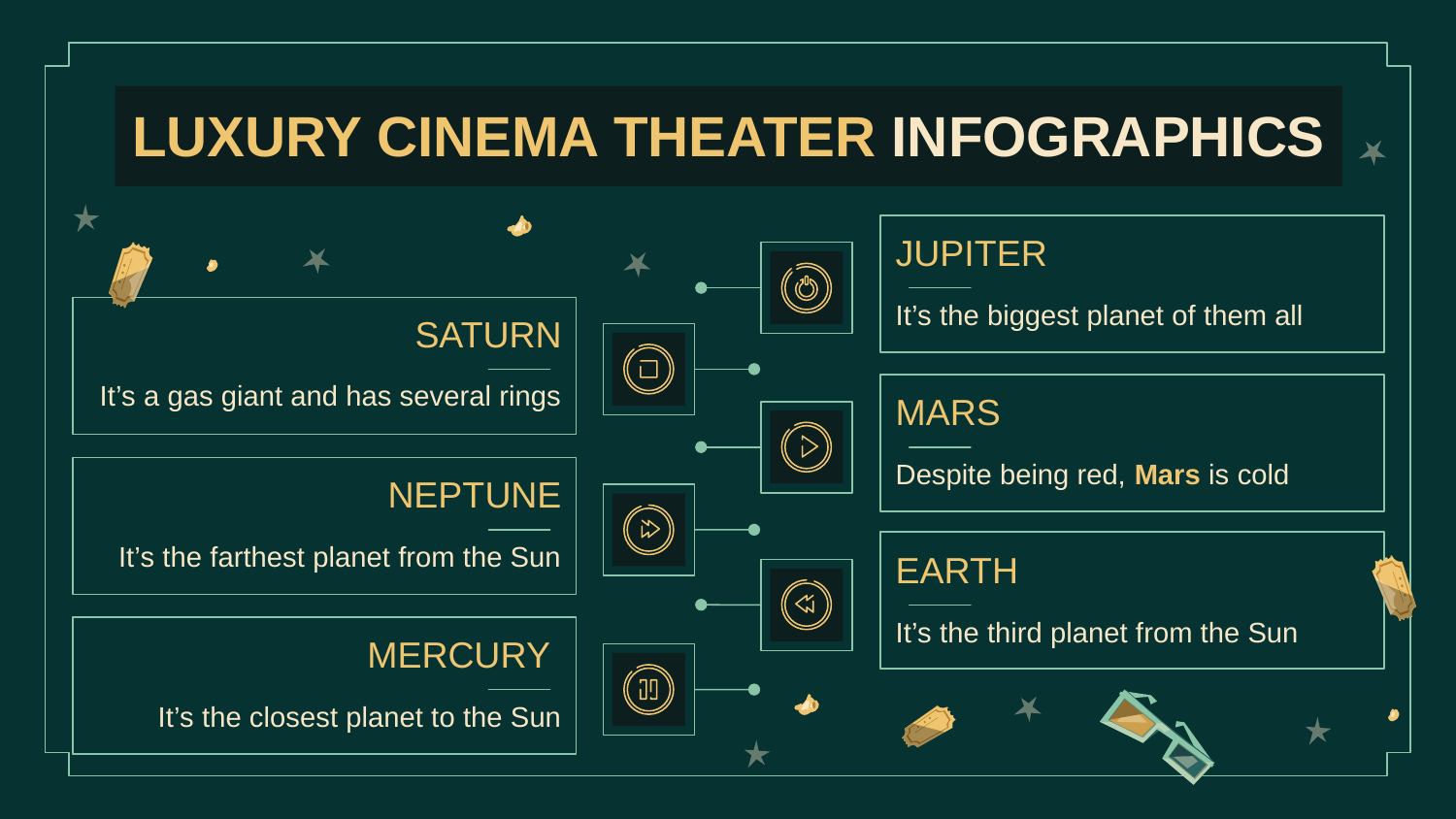

# LUXURY CINEMA THEATER INFOGRAPHICS

JUPITER
It’s the biggest planet of them all

SATURN
It’s a gas giant and has several rings

MARS
Despite being red, Mars is cold

NEPTUNE
It’s the farthest planet from the Sun

EARTH
It’s the third planet from the Sun

MERCURY
It’s the closest planet to the Sun